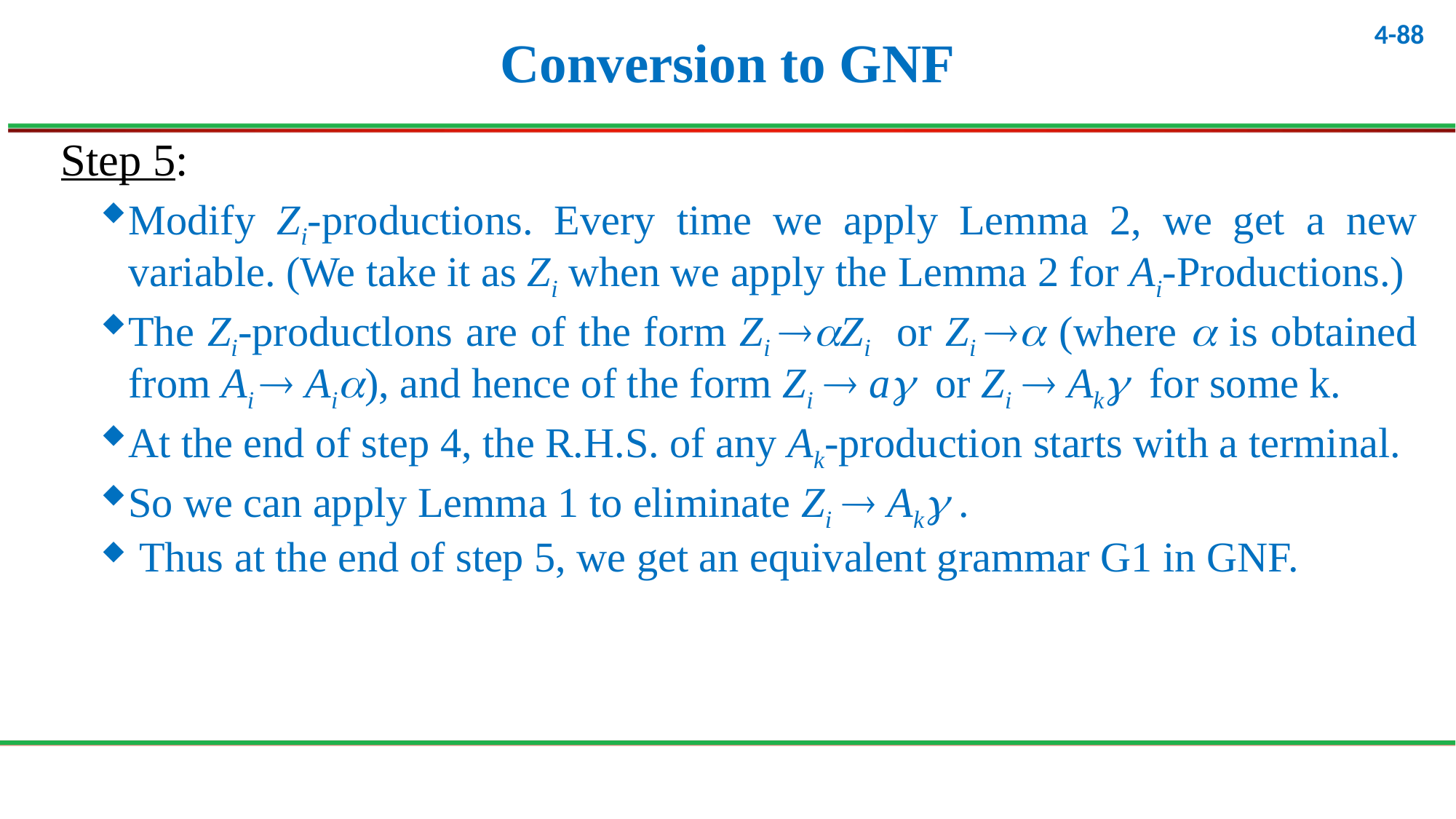

# Conversion to GNF
Step 5:
Modify Zi-productions. Every time we apply Lemma 2, we get a new variable. (We take it as Zi when we apply the Lemma 2 for Ai-Productions.)
The Zi-productlons are of the form Zi →αZi  or Zi →α (where α is obtained from Ai → Aiα), and hence of the form Zi → aγ  or Zi → Akγ  for some k.
At the end of step 4, the R.H.S. of any Ak-production starts with a terminal.
So we can apply Lemma 1 to eliminate Zi → Akγ .
 Thus at the end of step 5, we get an equivalent grammar G1 in GNF.
88